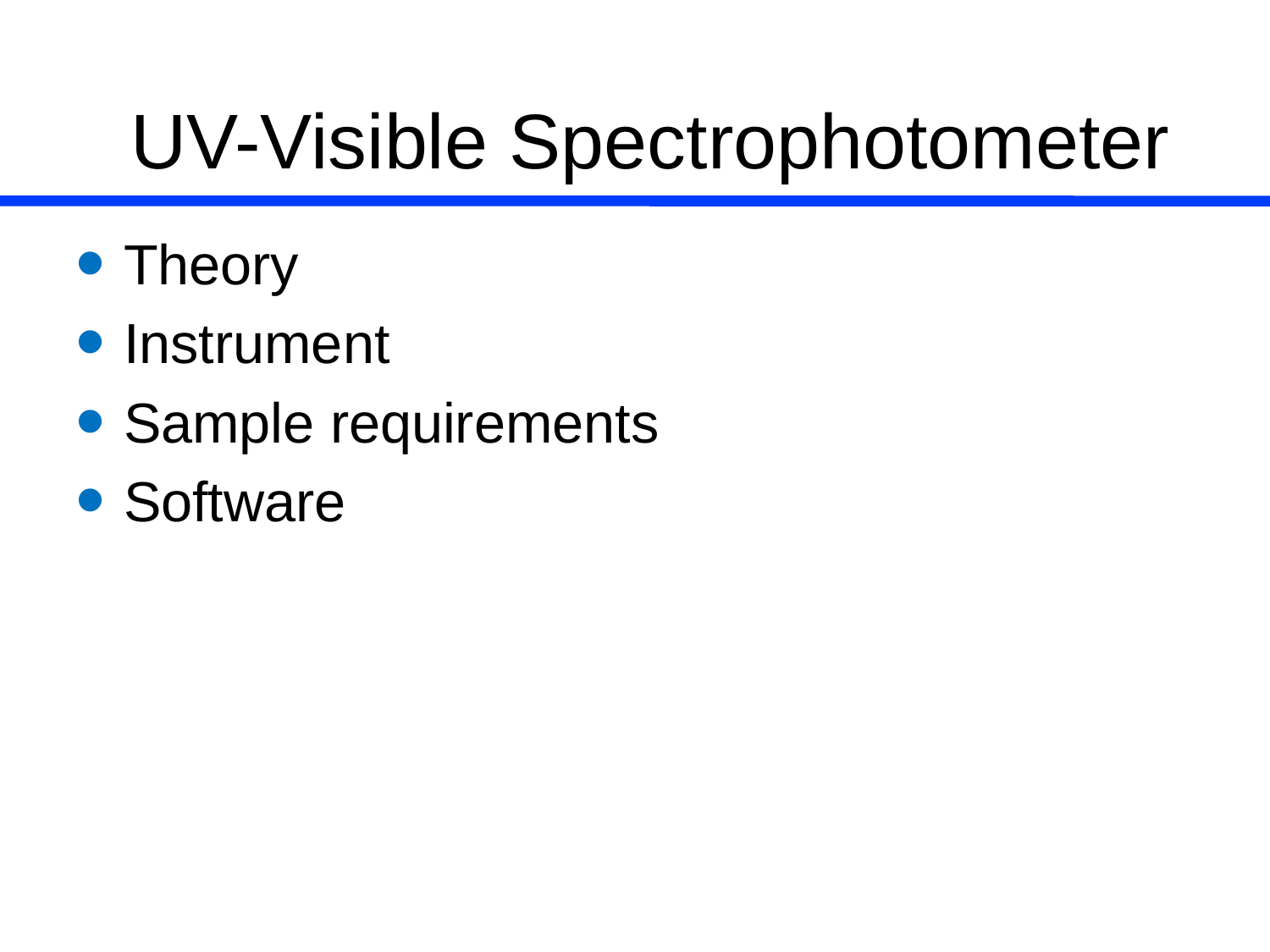

# UV-Visible Spectrophotometer
Theory
Instrument
Sample requirements
Software